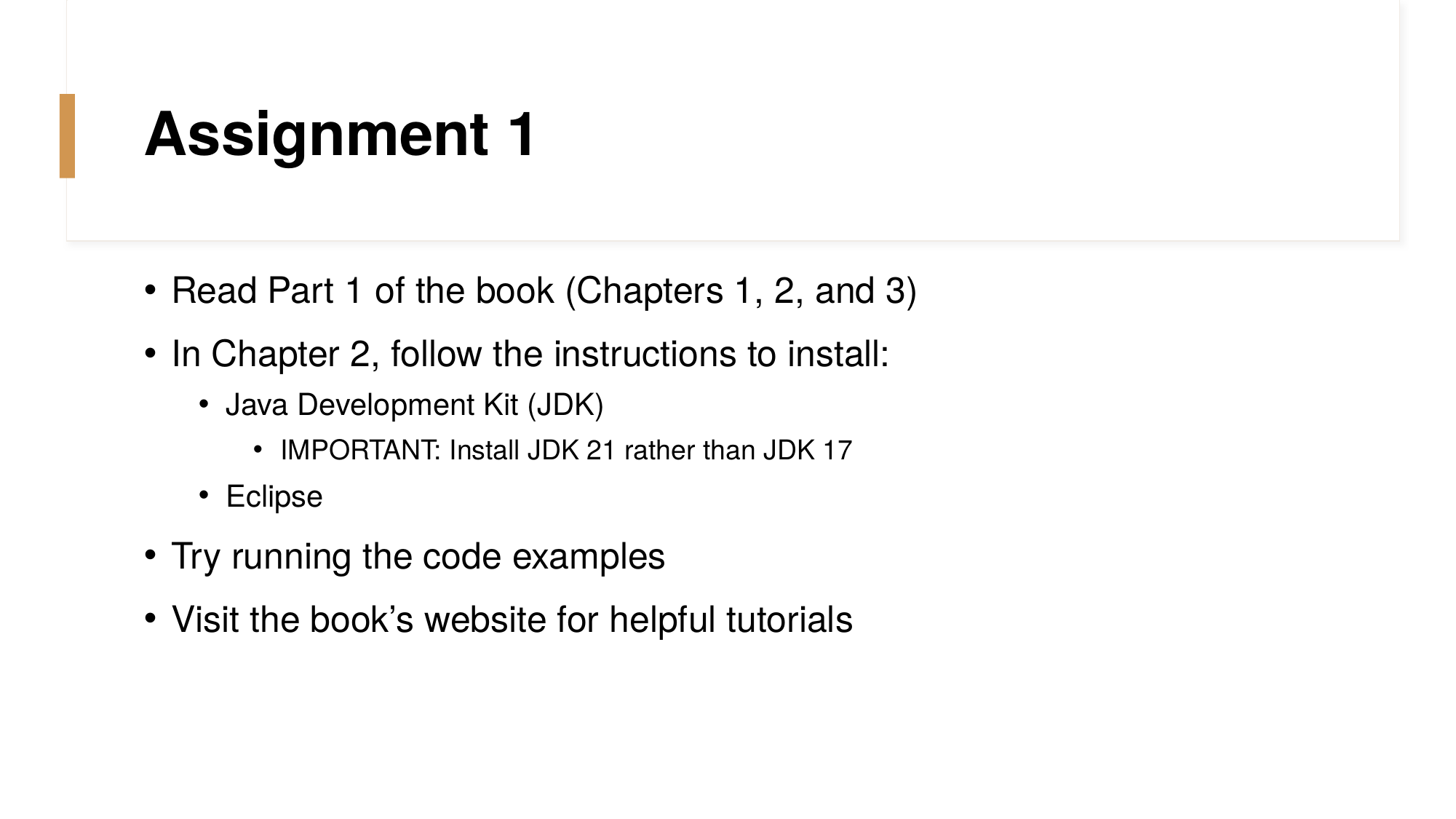

# Assignment 1
Read Part 1 of the book (Chapters 1, 2, and 3)
In Chapter 2, follow the instructions to install:
Java Development Kit (JDK)
IMPORTANT: Install JDK 21 rather than JDK 17
Eclipse
Try running the code examples
Visit the book’s website for helpful tutorials